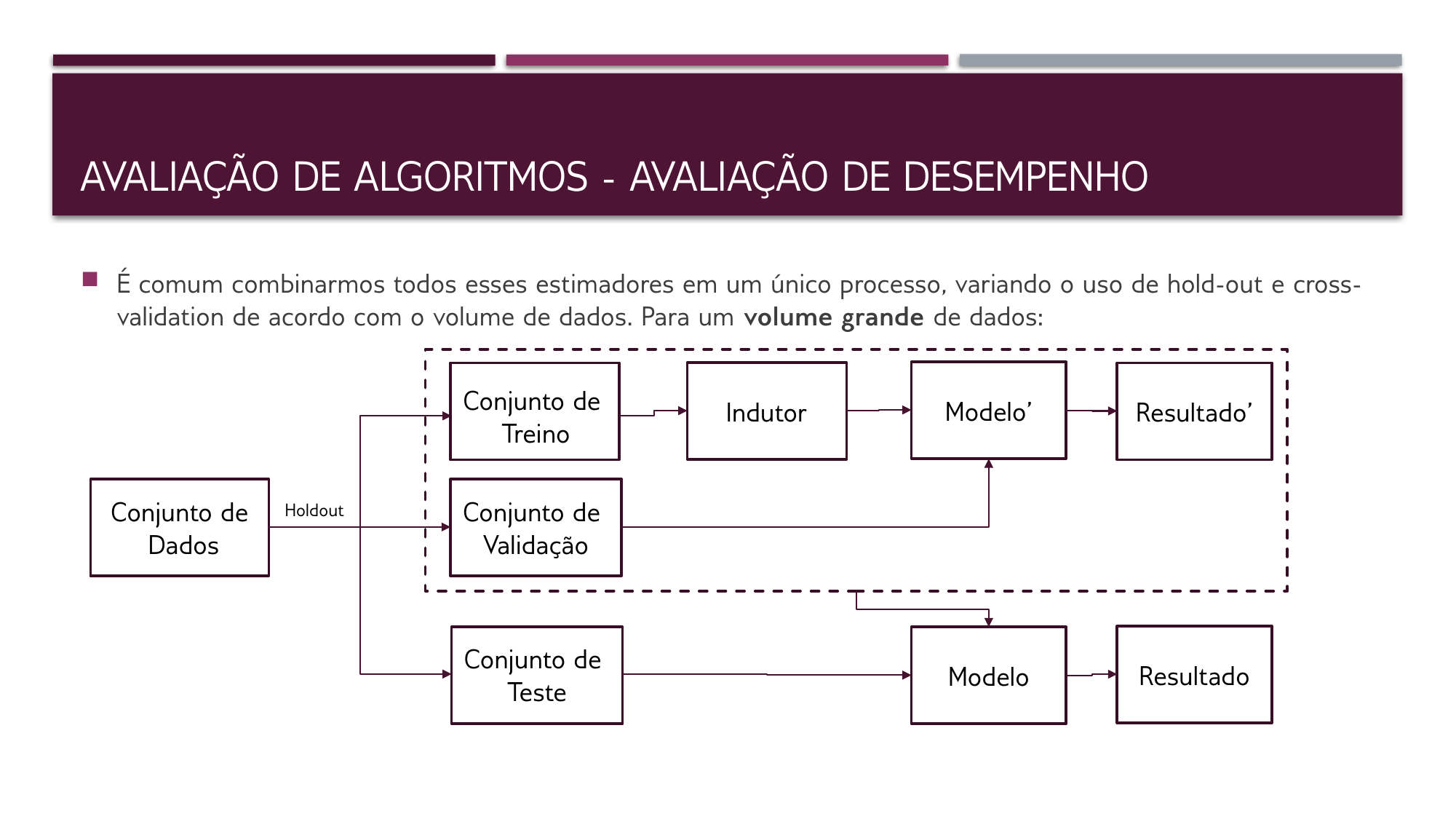

# Avaliação de algoritmos - Avaliação de desempenho
É comum combinarmos todos esses estimadores em um único processo, variando o uso de hold-out e cross-validation de acordo com o volume de dados. Para um volume grande de dados:

Modelo’

Indutor

Conjunto de
Treino

Resultado’

Conjunto de
 Dados

Conjunto de
Validação
Holdout

Resultado

Conjunto de
Teste

Modelo